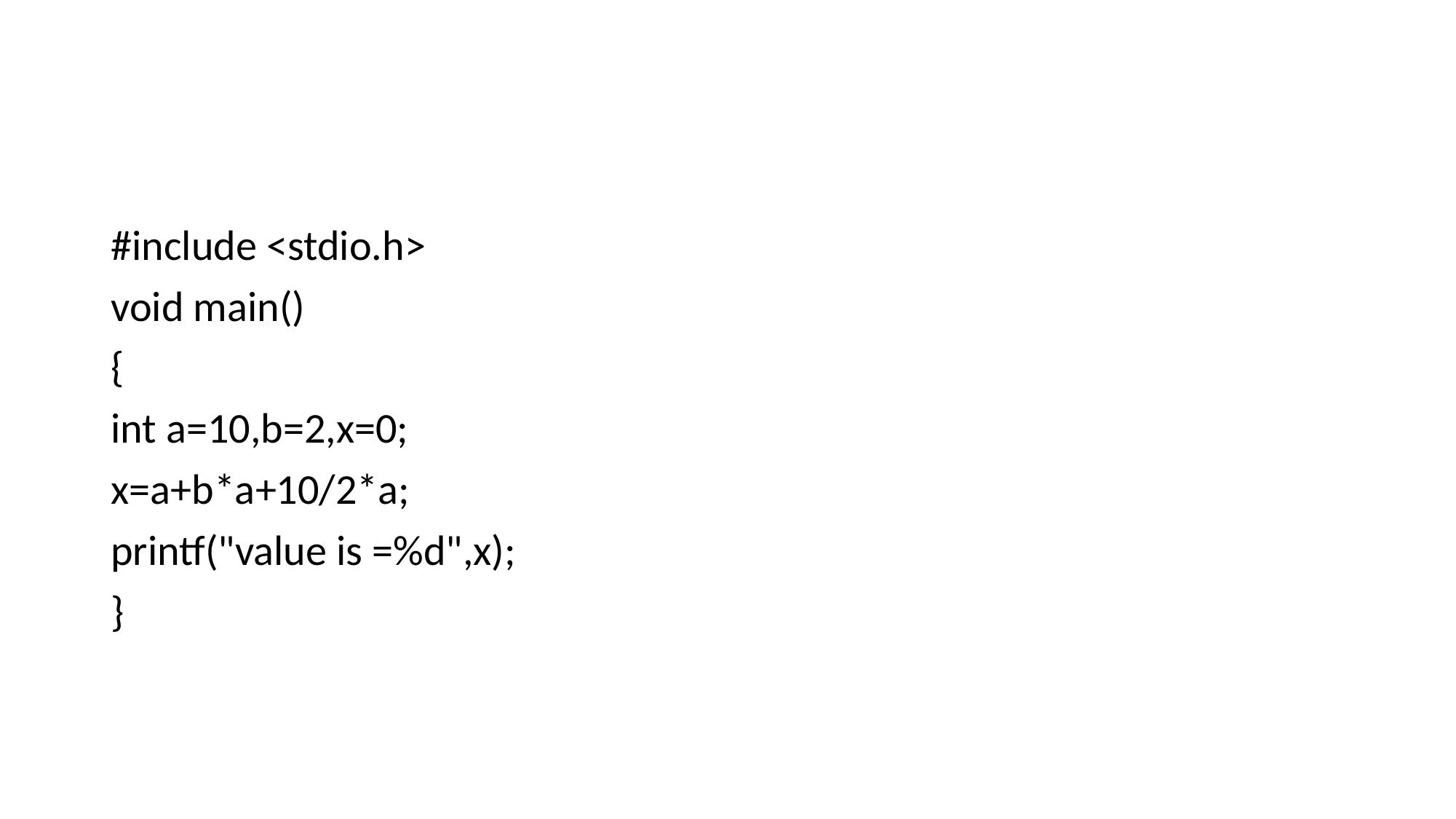

#
#include <stdio.h>
void main()
{
int a=10,b=2,x=0;
x=a+b*a+10/2*a;
printf("value is =%d",x);
}